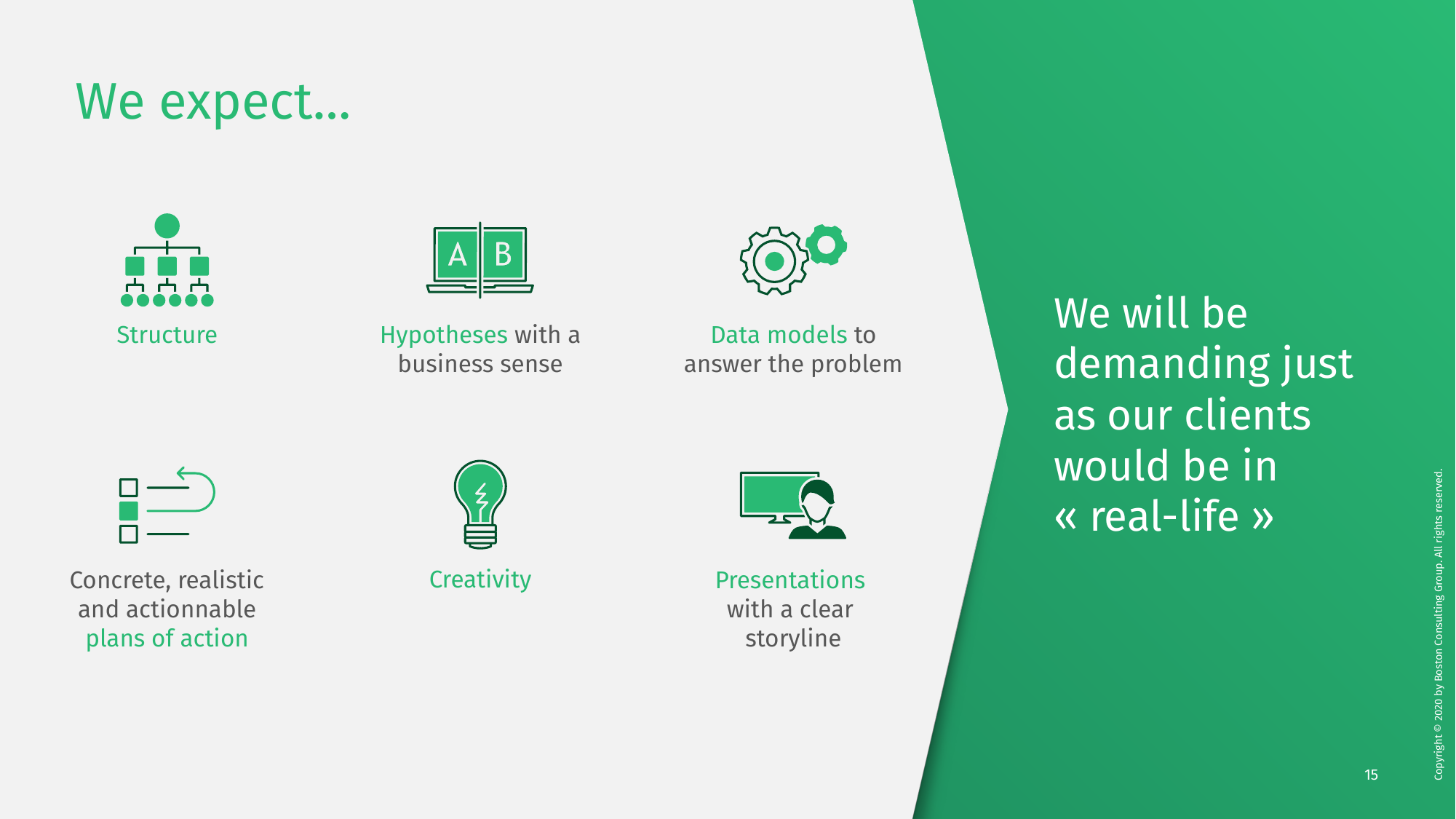

# We expect…

We will be demanding just as our clients would be in « real-life »
Structure
Hypotheses with a business sense
Data models to answer the problem

Creativity
Concrete, realistic and actionnable plans of action
Presentations
with a clear  storyline